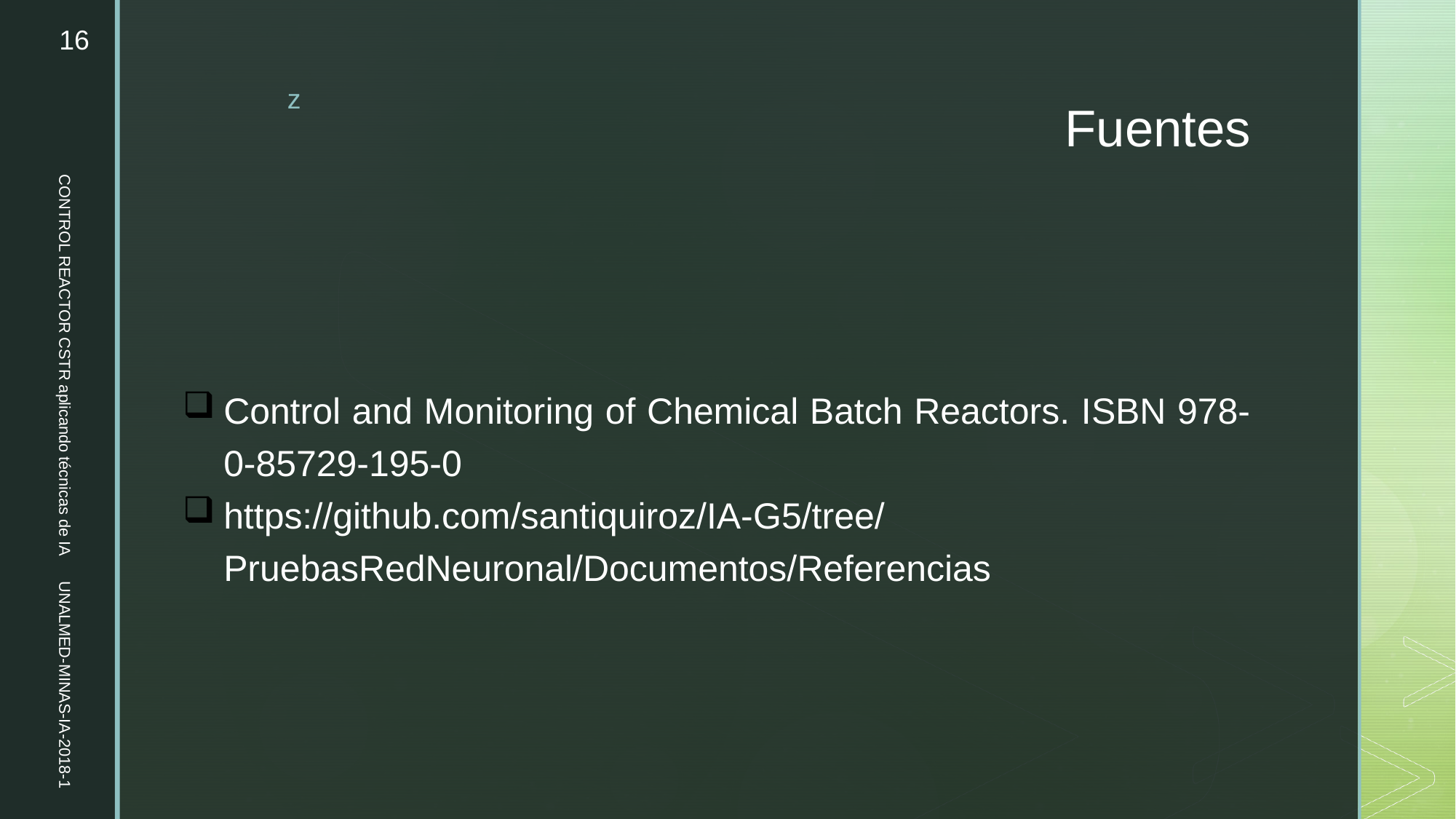

16
# Fuentes
Control and Monitoring of Chemical Batch Reactors. ISBN 978-0-85729-195-0
https://github.com/santiquiroz/IA-G5/tree/PruebasRedNeuronal/Documentos/Referencias
CONTROL REACTOR CSTR aplicando técnicas de IA      UNALMED-MINAS-IA-2018-1